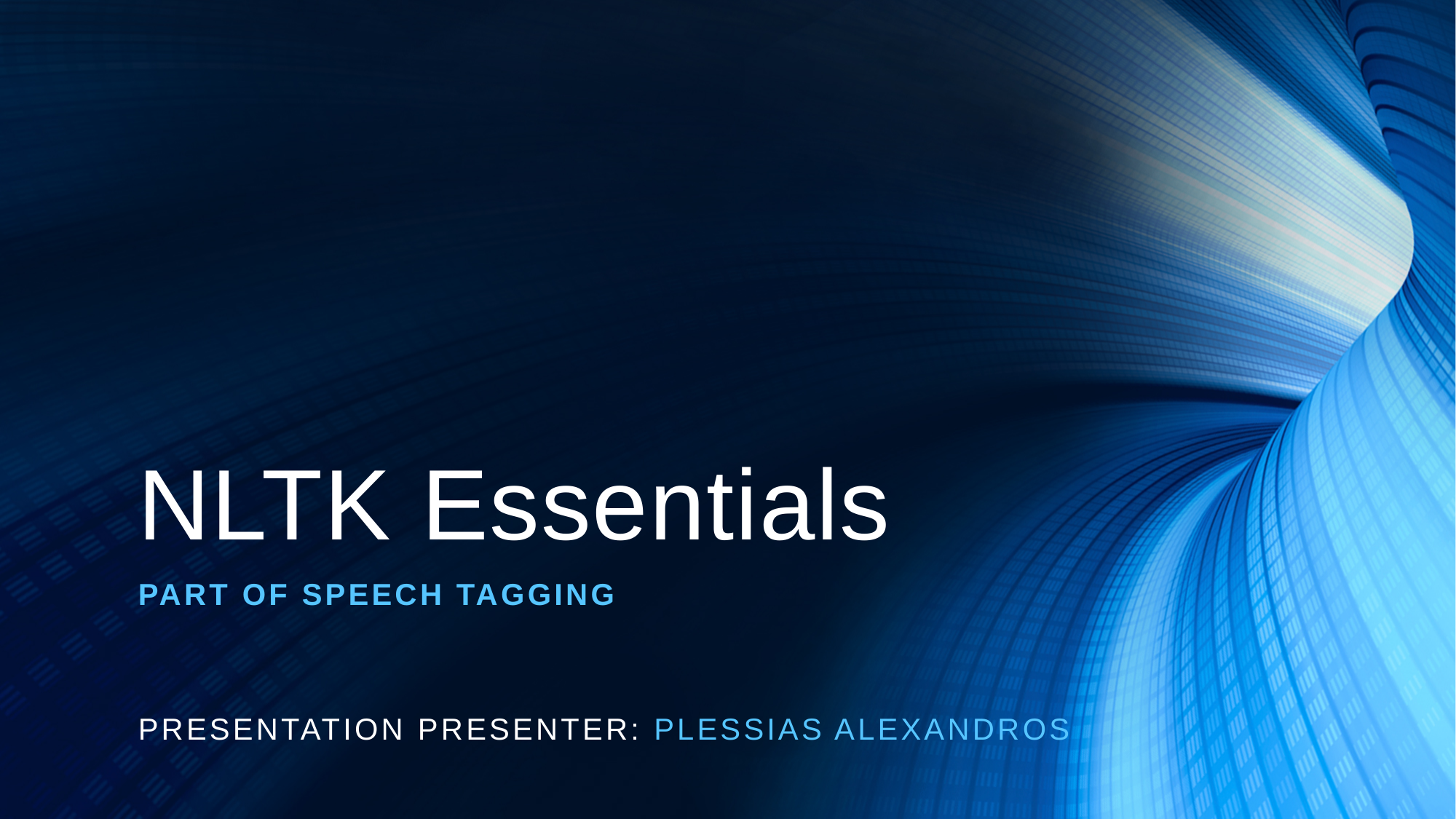

# NLTK Essentials
Part of Speech Tagging
Presentation presenter: Plessias alexandros